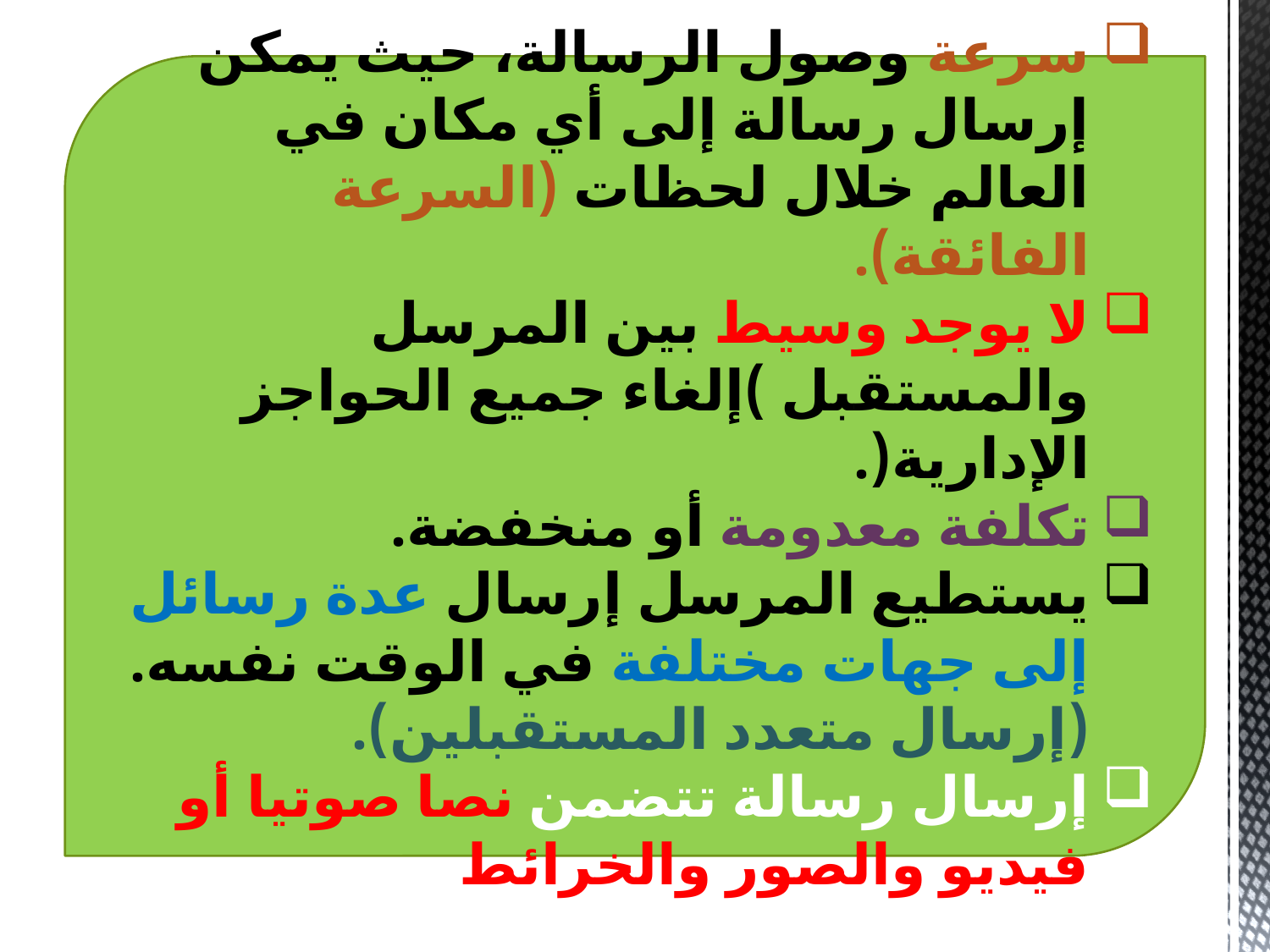

سرعة وصول الرسالة، حيث يمكن إرسال رسالة إلى أي مكان في العالم خلال لحظات (السرعة الفائقة).
لا يوجد وسيط بين المرسل والمستقبل )إلغاء جميع الحواجز الإدارية(.
تكلفة معدومة أو منخفضة.
يستطيع المرسل إرسال عدة رسائل إلى جهات مختلفة في الوقت نفسه. (إرسال متعدد المستقبلين).
إرسال رسالة تتضمن نصا صوتيا أو فيديو والصور والخرائط